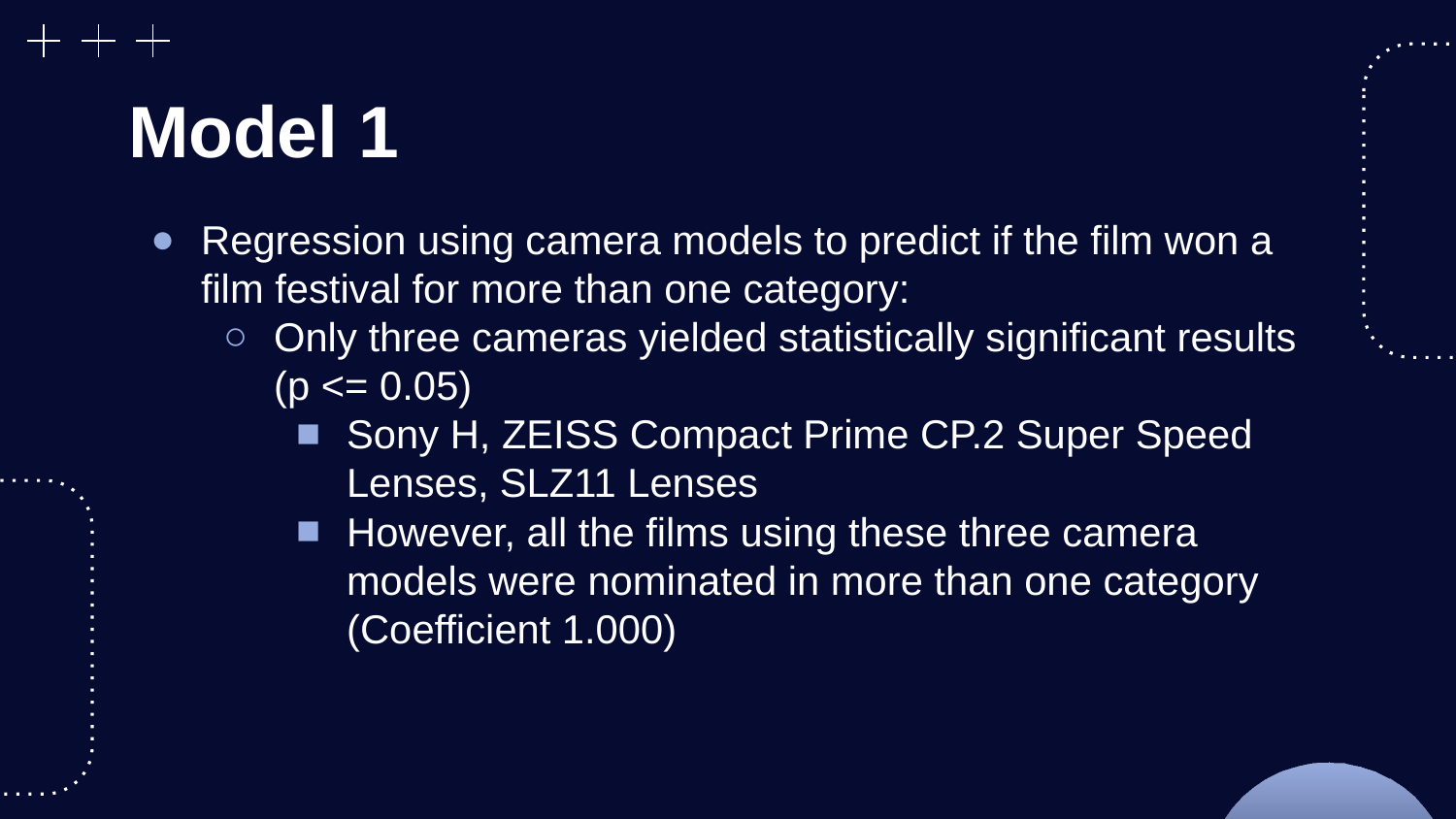

# Model 1
Regression using camera models to predict if the film won a film festival for more than one category:
Only three cameras yielded statistically significant results (p <= 0.05)
Sony H, ZEISS Compact Prime CP.2 Super Speed Lenses, SLZ11 Lenses
However, all the films using these three camera models were nominated in more than one category (Coefficient 1.000)